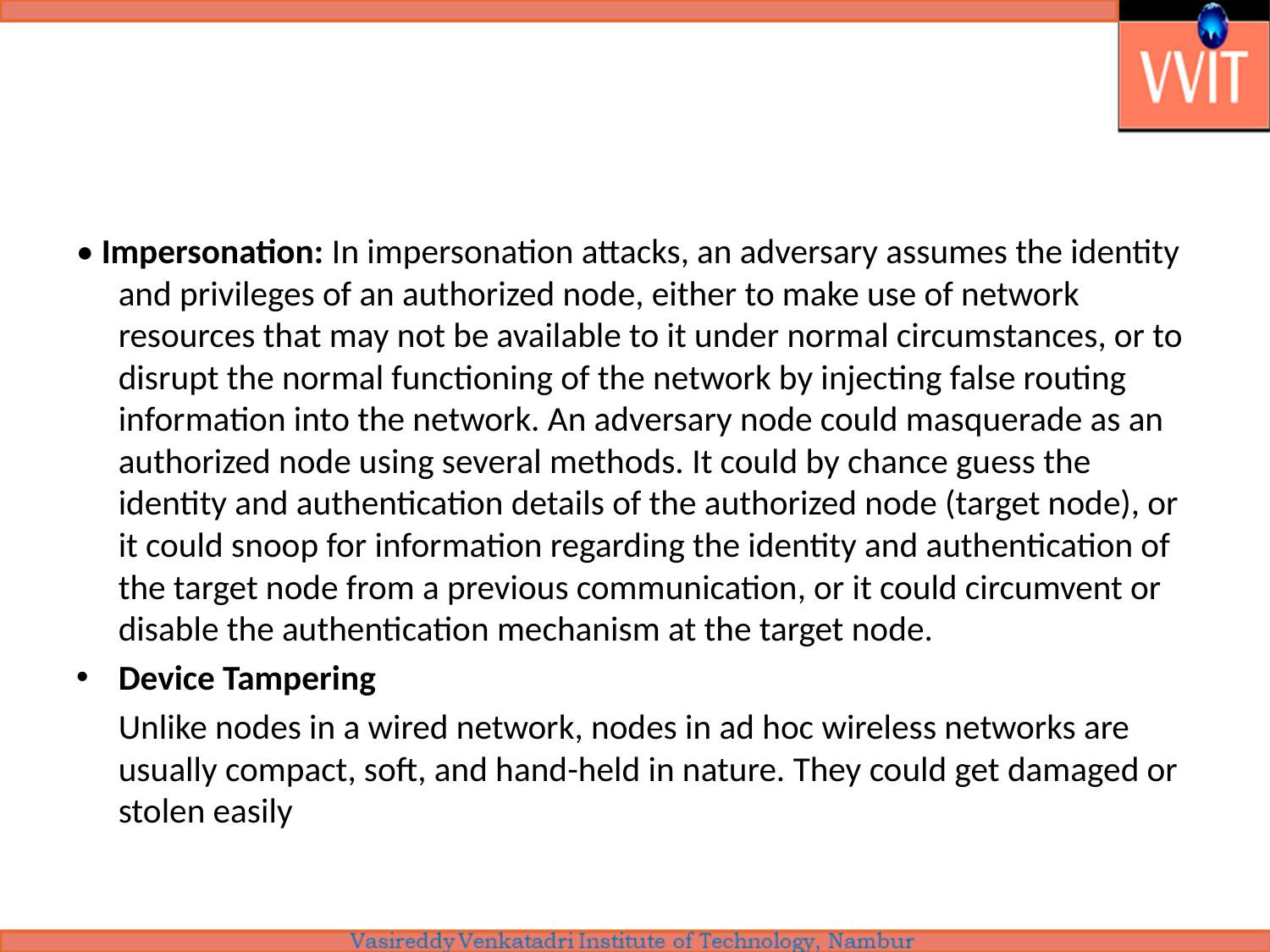

#
• Impersonation: In impersonation attacks, an adversary assumes the identity and privileges of an authorized node, either to make use of network resources that may not be available to it under normal circumstances, or to disrupt the normal functioning of the network by injecting false routing information into the network. An adversary node could masquerade as an authorized node using several methods. It could by chance guess the identity and authentication details of the authorized node (target node), or it could snoop for information regarding the identity and authentication of the target node from a previous communication, or it could circumvent or disable the authentication mechanism at the target node.
Device Tampering
	Unlike nodes in a wired network, nodes in ad hoc wireless networks are usually compact, soft, and hand-held in nature. They could get damaged or stolen easily